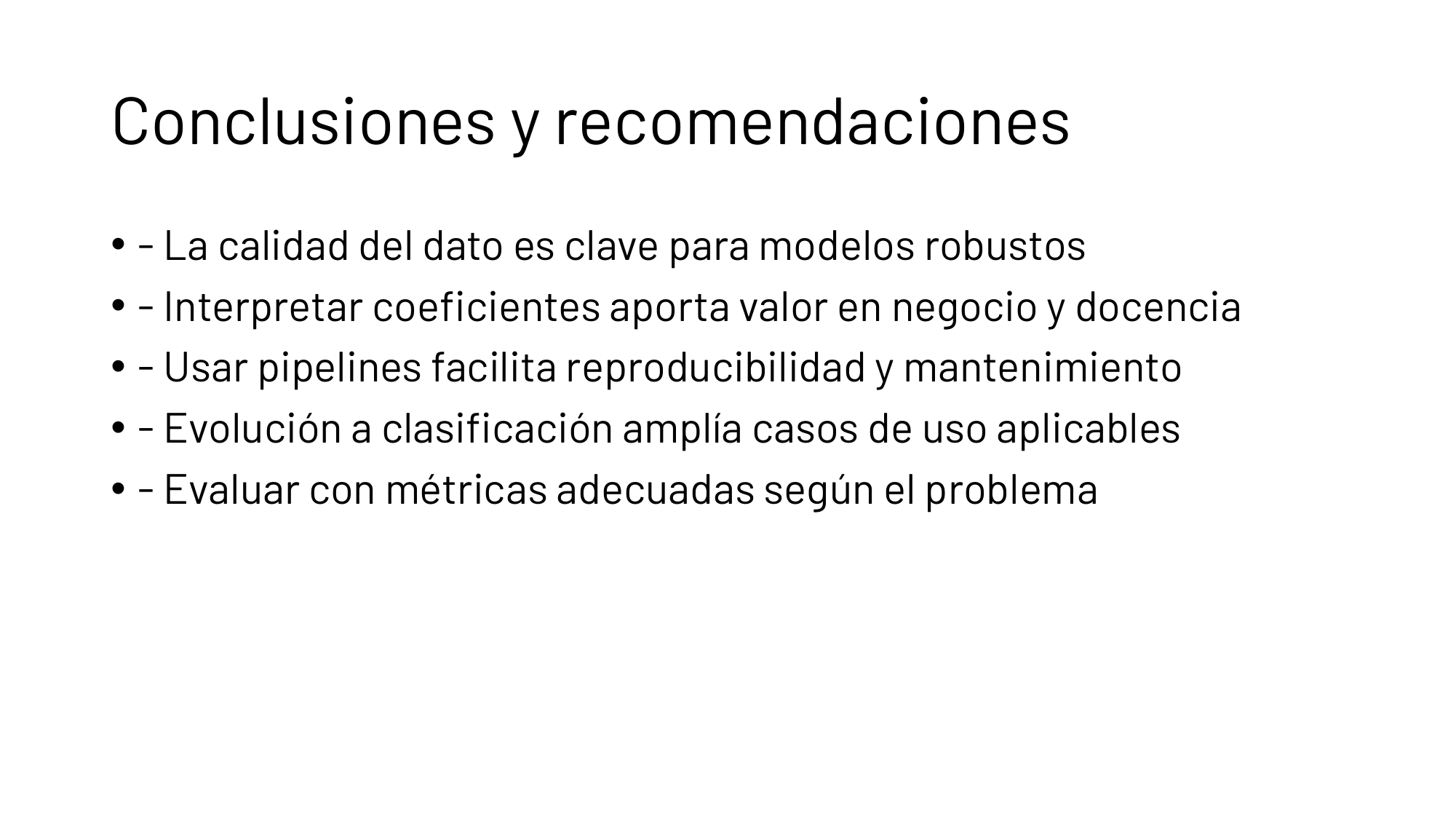

# Conclusiones y recomendaciones
- La calidad del dato es clave para modelos robustos
- Interpretar coeficientes aporta valor en negocio y docencia
- Usar pipelines facilita reproducibilidad y mantenimiento
- Evolución a clasificación amplía casos de uso aplicables
- Evaluar con métricas adecuadas según el problema